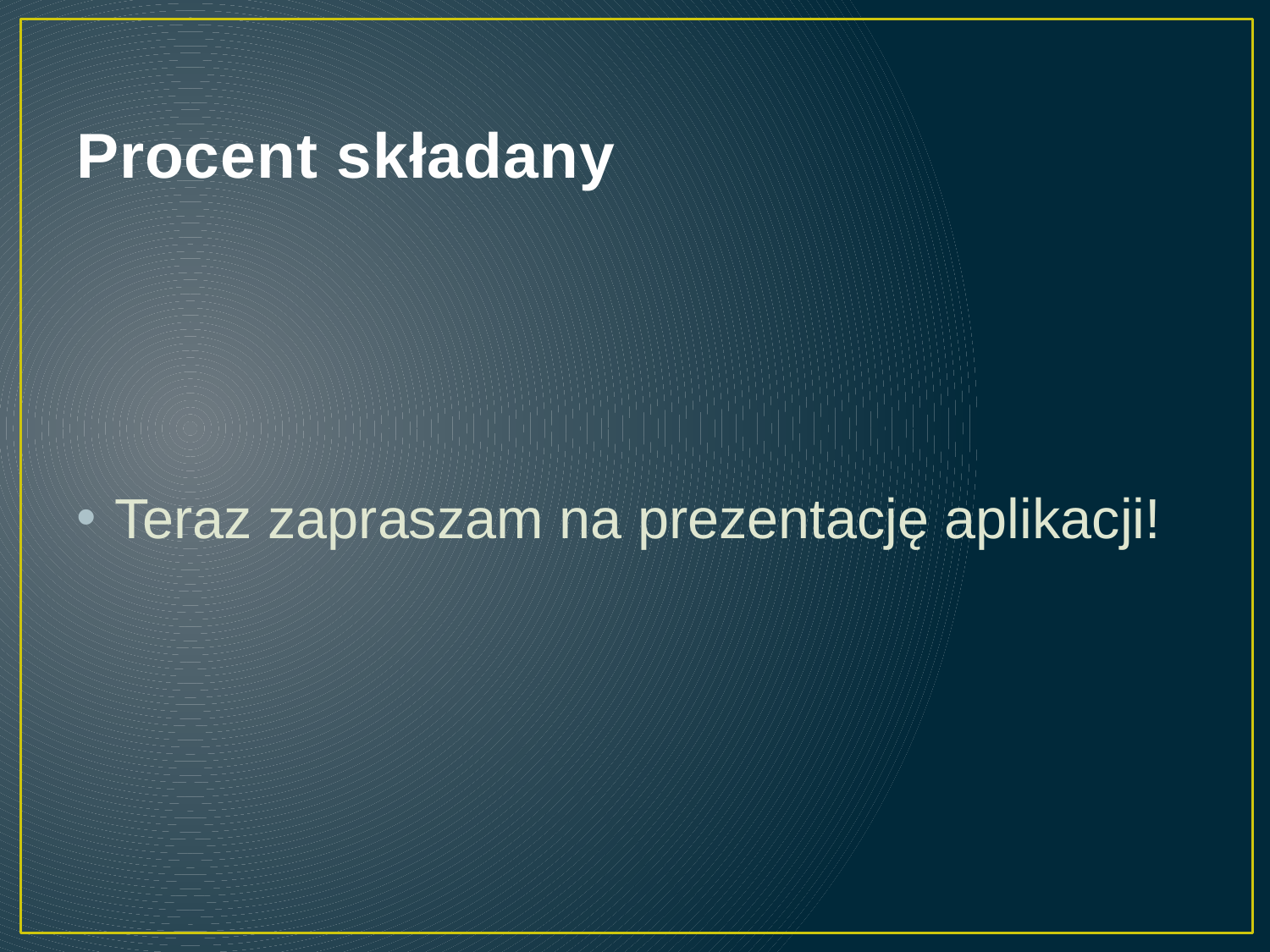

# Procent składany
Teraz zapraszam na prezentację aplikacji!